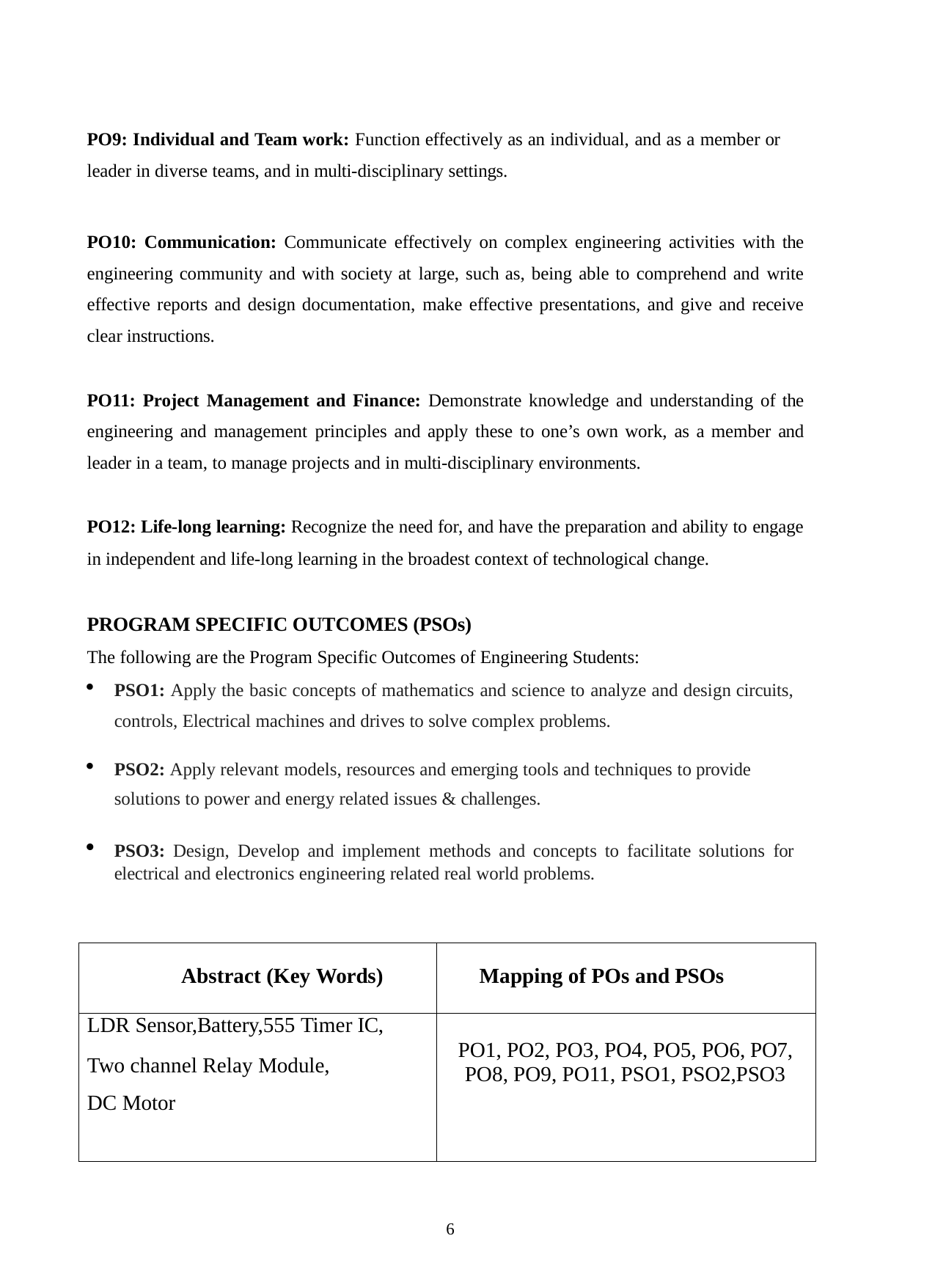

PO9: Individual and Team work: Function effectively as an individual, and as a member or leader in diverse teams, and in multi-disciplinary settings.

PO10: Communication: Communicate effectively on complex engineering activities with the engineering community and with society at large, such as, being able to comprehend and write effective reports and design documentation, make effective presentations, and give and receive clear instructions.

PO11: Project Management and Finance: Demonstrate knowledge and understanding of the engineering and management principles and apply these to one’s own work, as a member and leader in a team, to manage projects and in multi-disciplinary environments.

PO12: Life-long learning: Recognize the need for, and have the preparation and ability to engage in independent and life-long learning in the broadest context of technological change.

PROGRAM SPECIFIC OUTCOMES (PSOs)
The following are the Program Specific Outcomes of Engineering Students:
PSO1: Apply the basic concepts of mathematics and science to analyze and design circuits, controls, Electrical machines and drives to solve complex problems.
PSO2: Apply relevant models, resources and emerging tools and techniques to provide solutions to power and energy related issues & challenges.

PSO3: Design, Develop and implement methods and concepts to facilitate solutions for electrical and electronics engineering related real world problems.
| Abstract (Key Words) | Mapping of POs and PSOs |
| --- | --- |
| LDR Sensor,Battery,555 Timer IC, Two channel Relay Module, DC Motor | PO1, PO2, PO3, PO4, PO5, PO6, PO7, PO8, PO9, PO11, PSO1, PSO2,PSO3 |
6